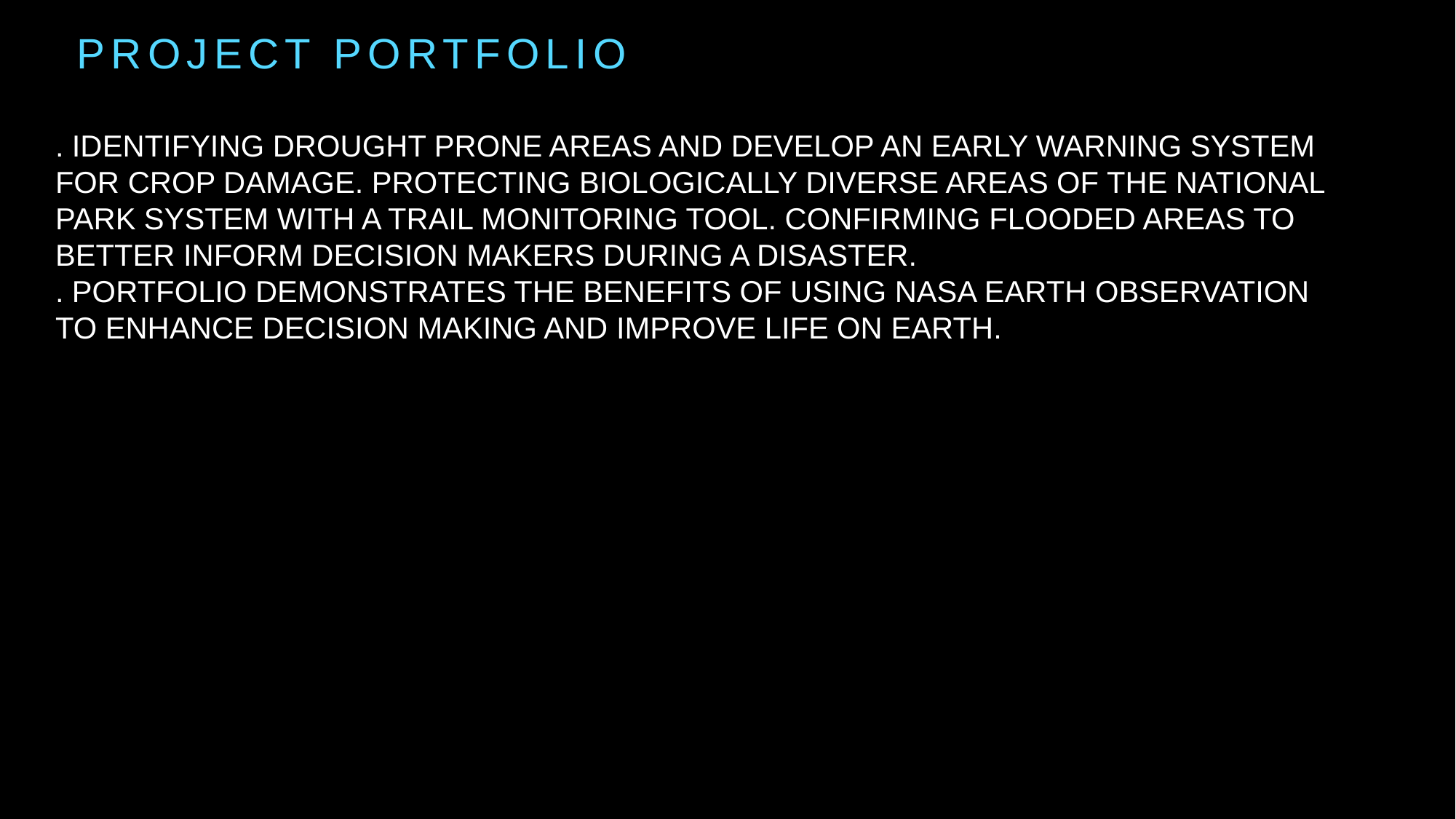

Project portfolio
# . IDENTIFYING DROUGHT PRONE AREAS AND DEVELOP AN EARLY WARNING SYSTEM FOR CROP DAMAGE. PROTECTING BIOLOGICALLY DIVERSE AREAS OF THE NATIONAL PARK SYSTEM WITH A TRAIL MONITORING TOOL. CONFIRMING FLOODED AREAS TO BETTER INFORM DECISION MAKERS DURING A DISASTER.
. PORTFOLIO DEMONSTRATES THE BENEFITS OF USING NASA Earth OBSERVATION TO ENHANCE DECISION MAKING AND IMPROVE LIFE ON EARTH.